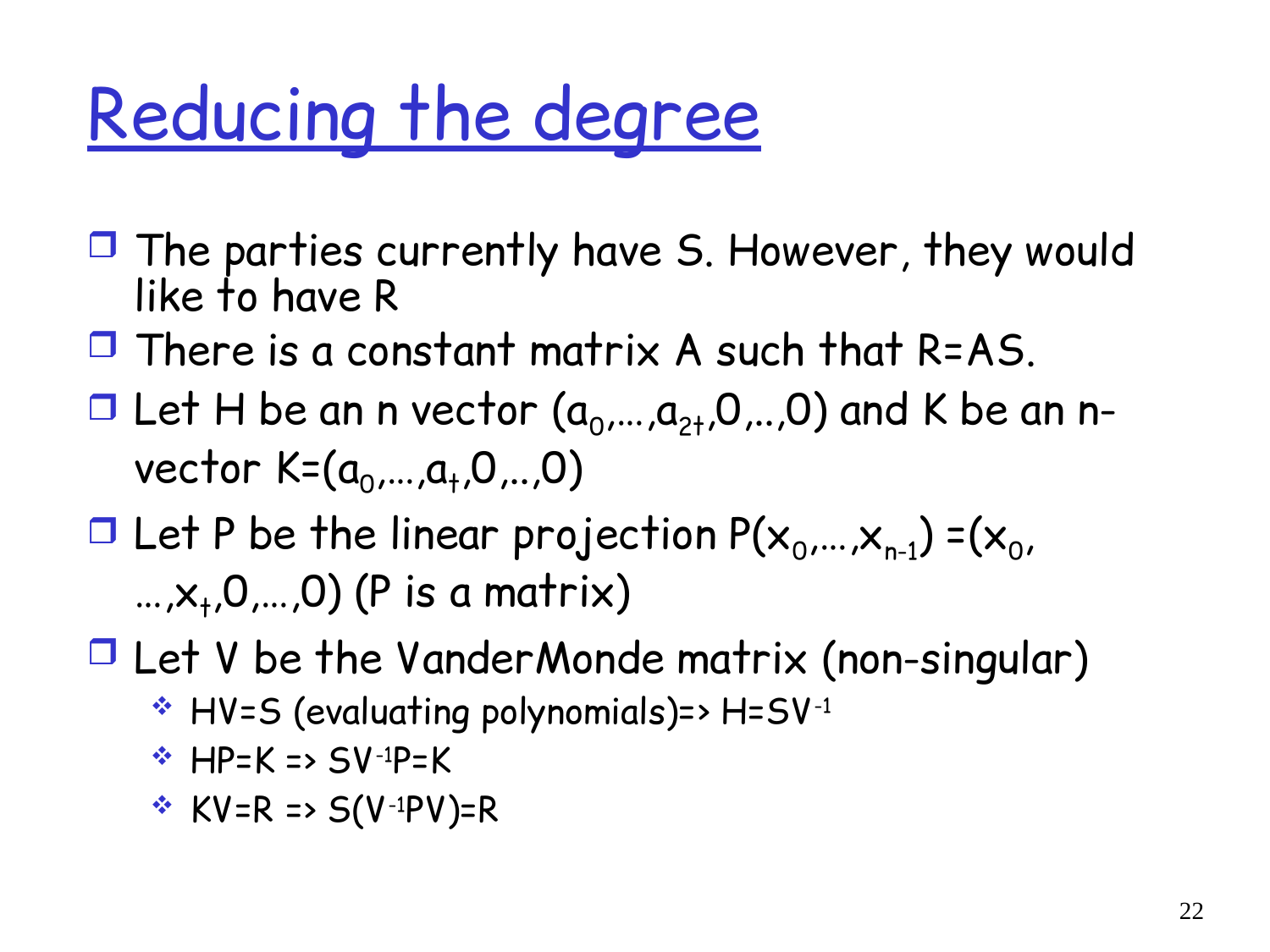

# Reducing the degree
The parties currently have S. However, they would like to have R
There is a constant matrix A such that R=AS.
Let H be an n vector (a0,…,a2t,0,..,0) and K be an n-vector K=(a0,…,at,0,..,0)
Let P be the linear projection P(x0,…,xn-1) =(x0,…,xt,0,…,0) (P is a matrix)
Let V be the VanderMonde matrix (non-singular)
HV=S (evaluating polynomials)=> H=SV-1
HP=K => SV-1P=K
KV=R => S(V-1PV)=R

22